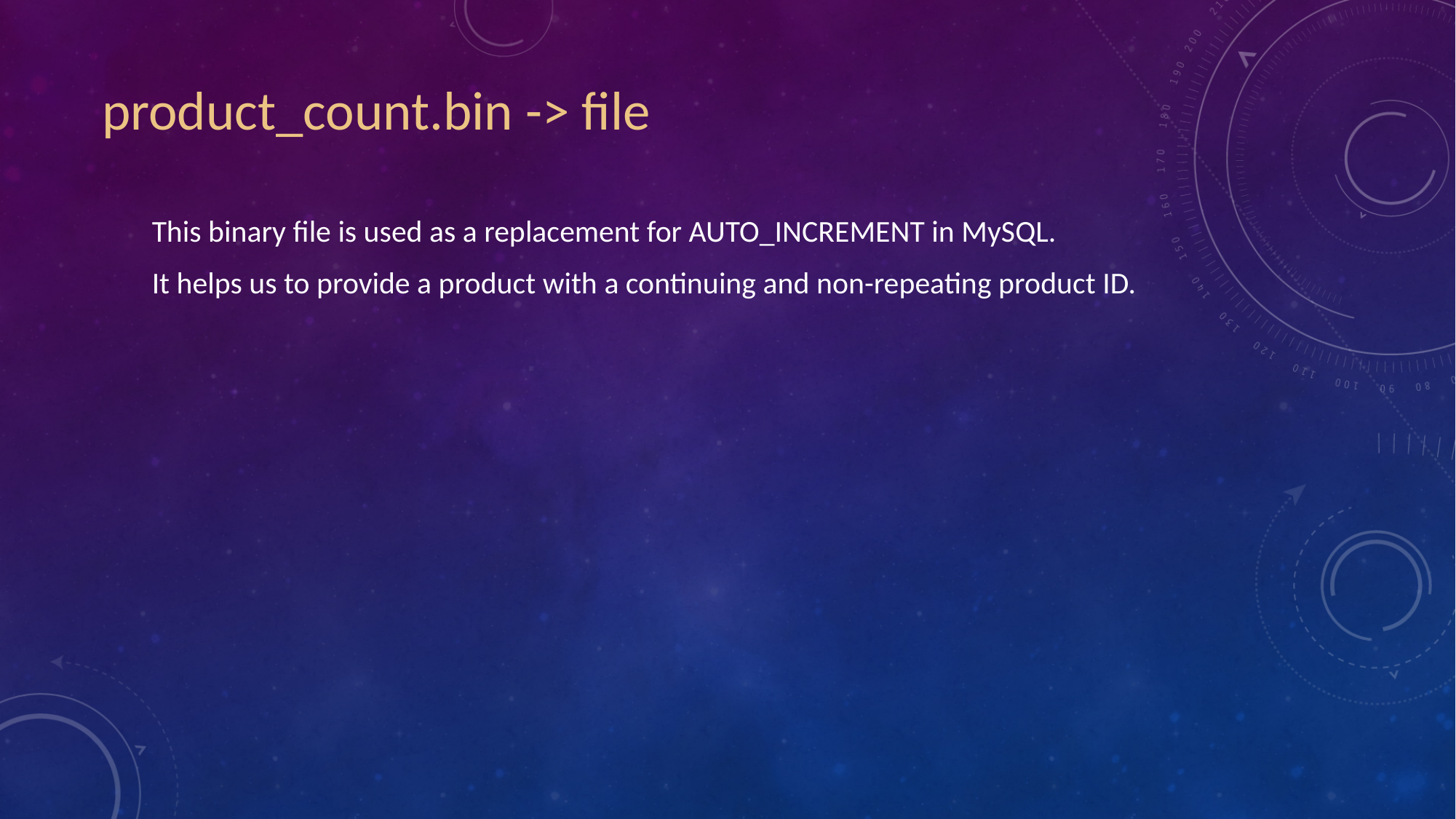

# product_count.bin -> file
This binary file is used as a replacement for AUTO_INCREMENT in MySQL.
It helps us to provide a product with a continuing and non-repeating product ID.